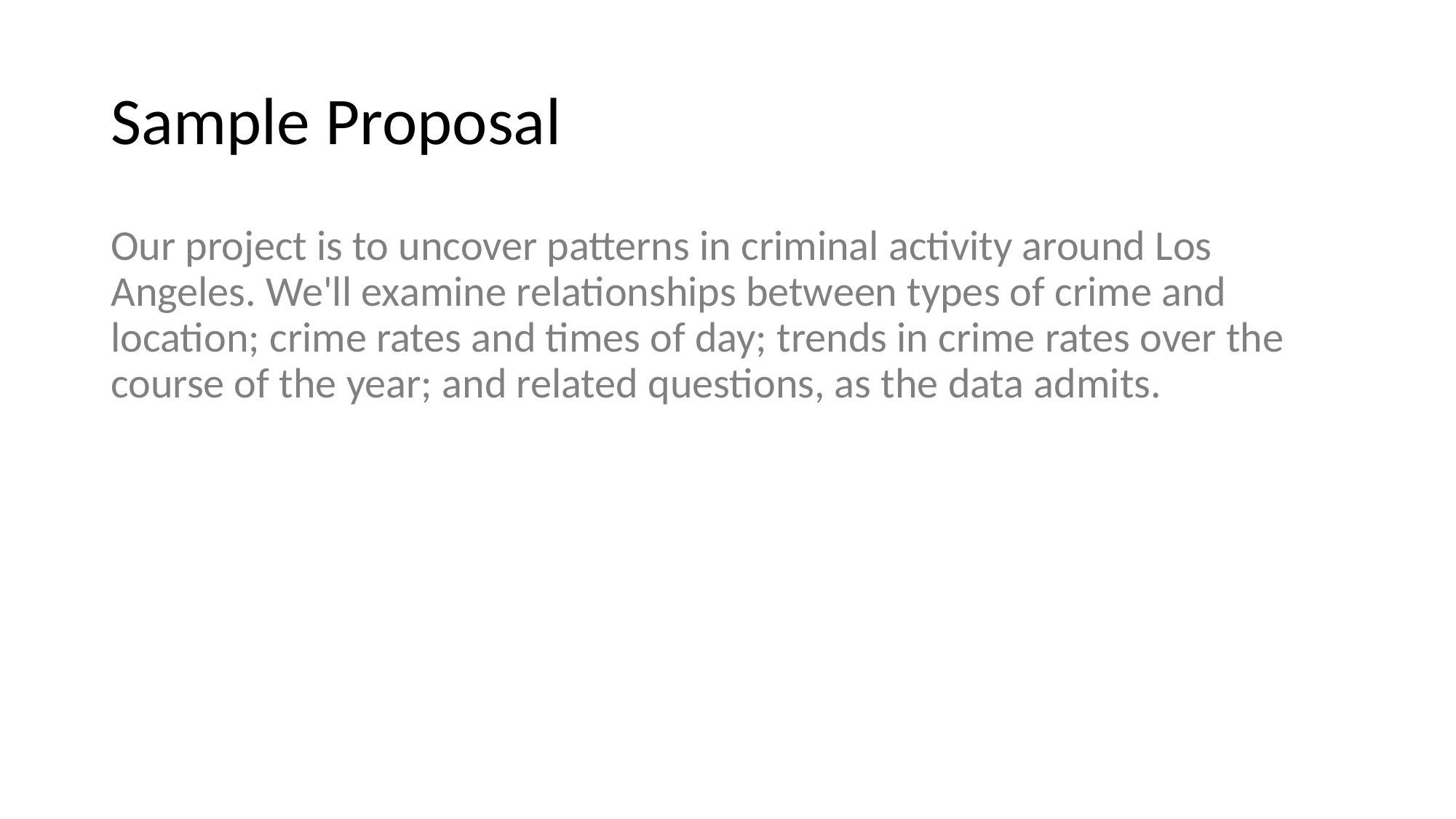

# Sample Proposal
Our project is to uncover patterns in criminal activity around Los Angeles. We'll examine relationships between types of crime and location; crime rates and times of day; trends in crime rates over the course of the year; and related questions, as the data admits.